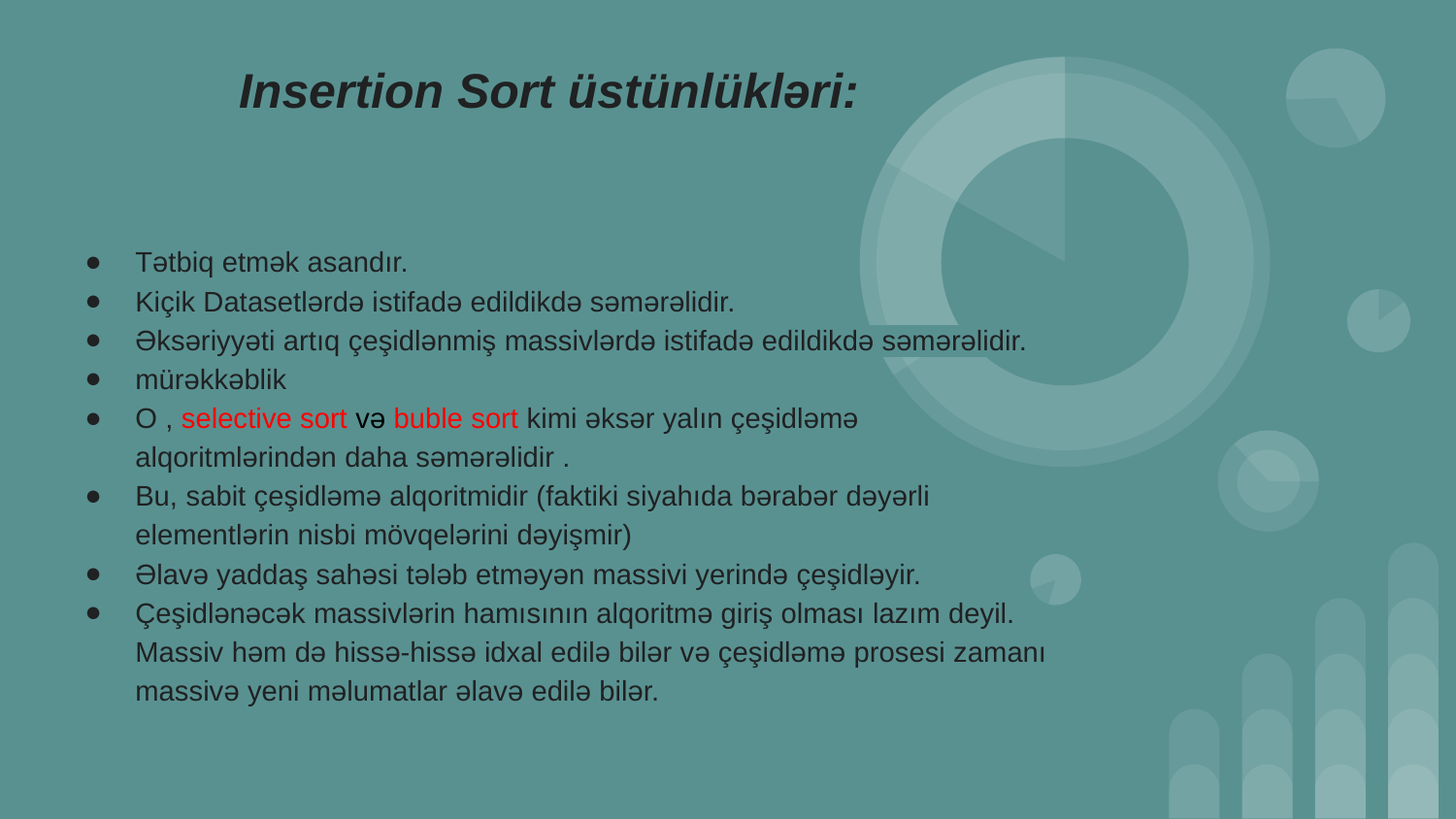

Insertion Sort üstünlükləri:
Tətbiq etmək asandır.
Kiçik Datasetlərdə istifadə edildikdə səmərəlidir.
Əksəriyyəti artıq çeşidlənmiş massivlərdə istifadə edildikdə səmərəlidir.
mürəkkəblik
O , selective sort və buble sort kimi əksər yalın çeşidləmə alqoritmlərindən daha səmərəlidir .
Bu, sabit çeşidləmə alqoritmidir (faktiki siyahıda bərabər dəyərli elementlərin nisbi mövqelərini dəyişmir)
Əlavə yaddaş sahəsi tələb etməyən massivi yerində çeşidləyir.
Çeşidlənəcək massivlərin hamısının alqoritmə giriş olması lazım deyil. Massiv həm də hissə-hissə idxal edilə bilər və çeşidləmə prosesi zamanı massivə yeni məlumatlar əlavə edilə bilər.